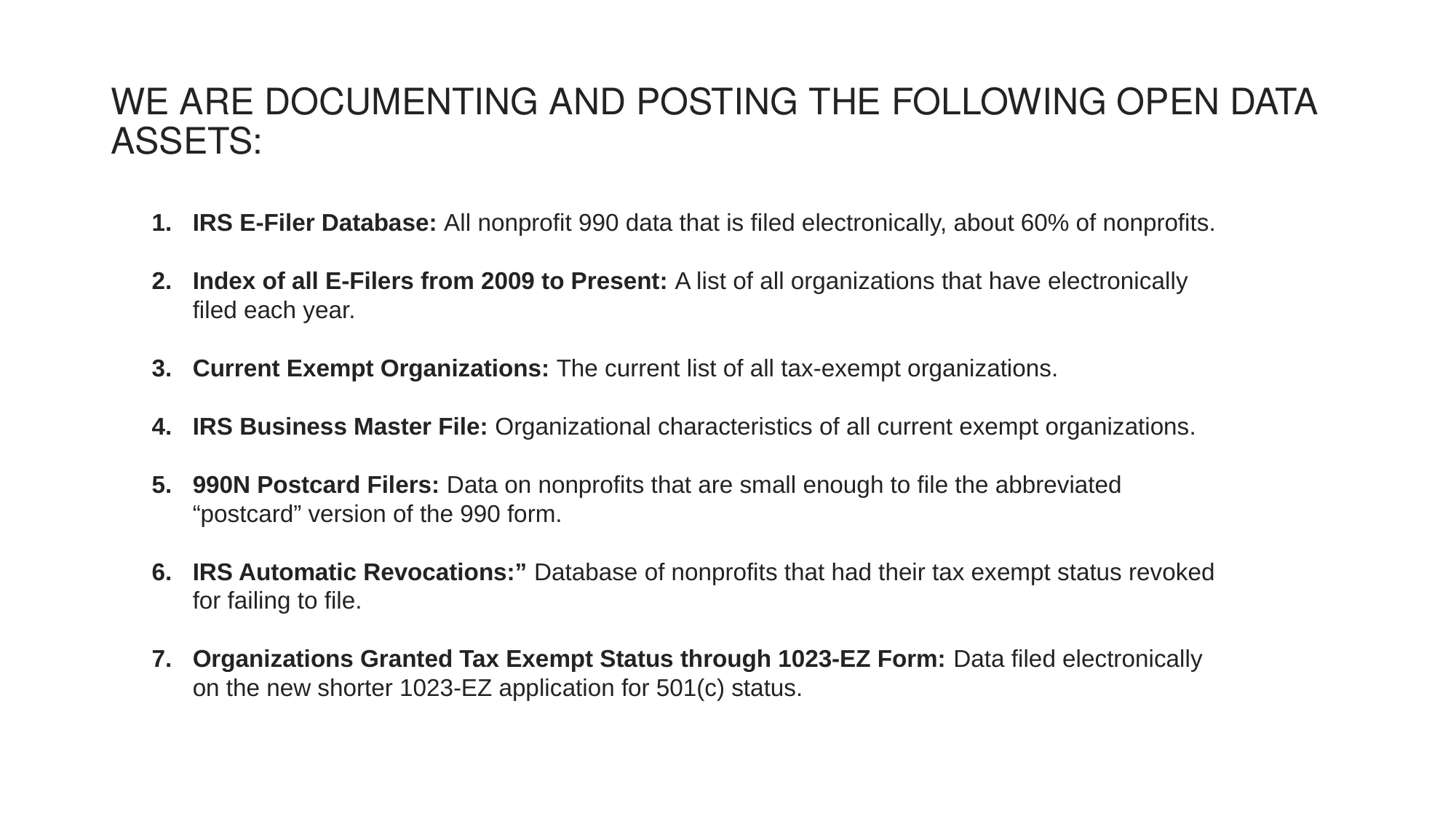

# We are documenting and posting the following open data assets:
IRS E-Filer Database: All nonprofit 990 data that is filed electronically, about 60% of nonprofits.
Index of all E-Filers from 2009 to Present: A list of all organizations that have electronically filed each year.
Current Exempt Organizations: The current list of all tax-exempt organizations.
IRS Business Master File: Organizational characteristics of all current exempt organizations.
990N Postcard Filers: Data on nonprofits that are small enough to file the abbreviated “postcard” version of the 990 form.
IRS Automatic Revocations:” Database of nonprofits that had their tax exempt status revoked for failing to file.
Organizations Granted Tax Exempt Status through 1023-EZ Form: Data filed electronically on the new shorter 1023-EZ application for 501(c) status.